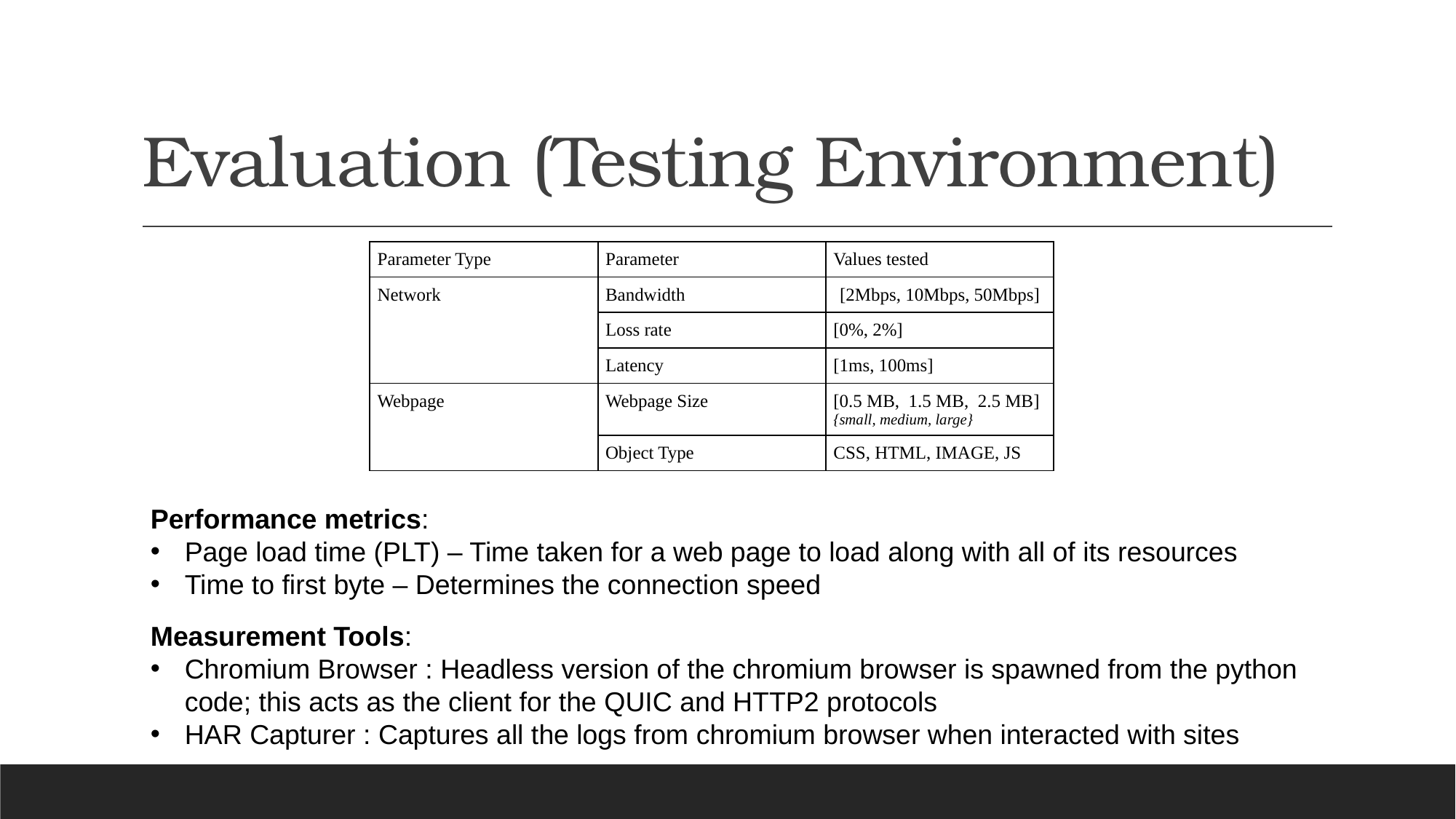

# Evaluation (Testing Environment)
| Parameter Type | Parameter | Values tested |
| --- | --- | --- |
| Network | Bandwidth | [2Mbps, 10Mbps, 50Mbps] |
|  | Loss rate | [0%, 2%] |
|  | Latency | [1ms, 100ms] |
| Webpage | Webpage Size | [0.5 MB,  1.5 MB,  2.5 MB] {small, medium, large} |
|  | Object Type | CSS, HTML, IMAGE, JS |
Performance metrics:
Page load time (PLT) – Time taken for a web page to load along with all of its resources
Time to first byte – Determines the connection speed
Measurement Tools:
Chromium Browser : Headless version of the chromium browser is spawned from the python code; this acts as the client for the QUIC and HTTP2 protocols
HAR Capturer : Captures all the logs from chromium browser when interacted with sites